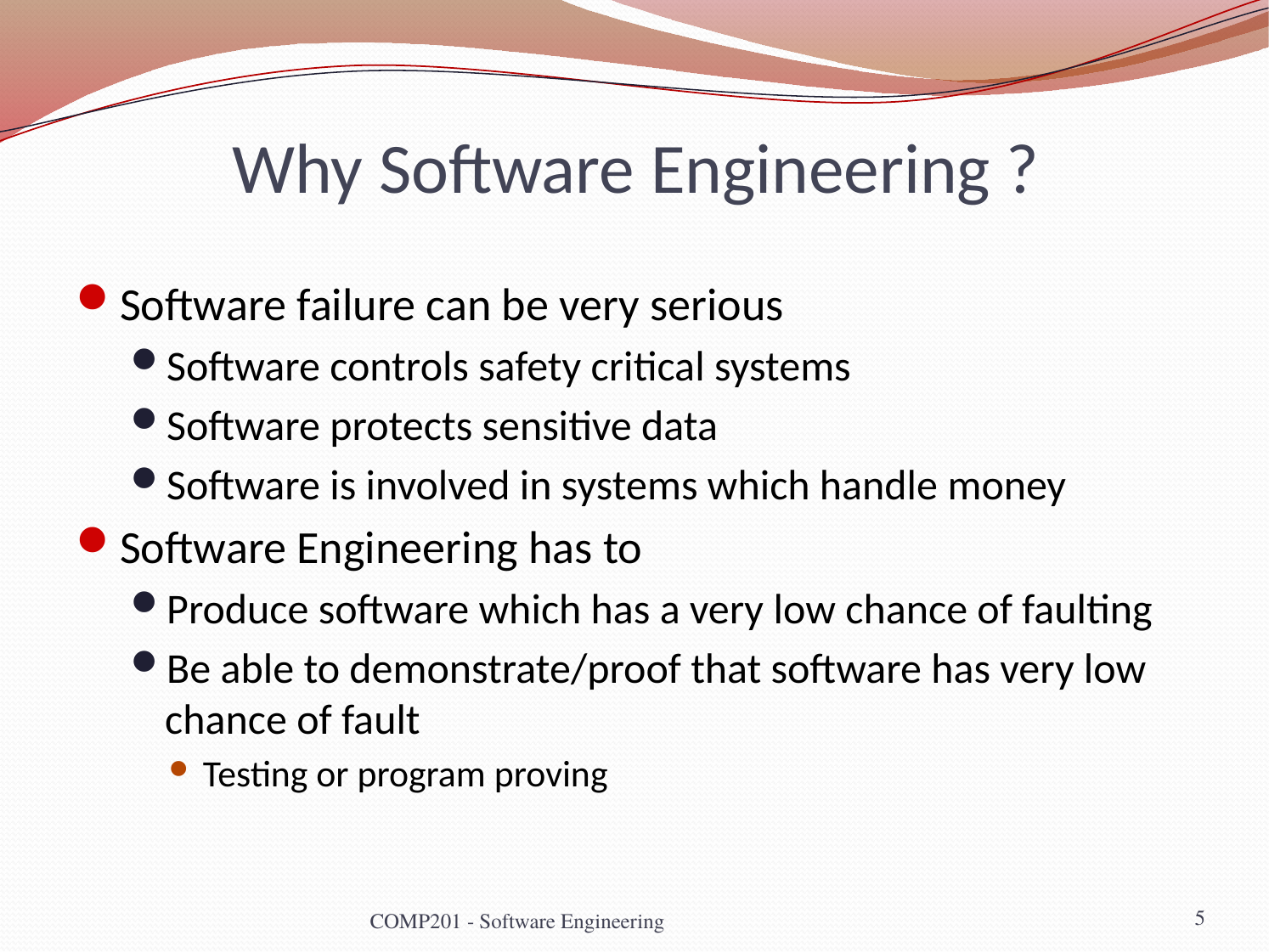

# Why Software Engineering ?
Software failure can be very serious
Software controls safety critical systems
Software protects sensitive data
Software is involved in systems which handle money
Software Engineering has to
Produce software which has a very low chance of faulting
Be able to demonstrate/proof that software has very low chance of fault
Testing or program proving

COMP201 - Software Engineering
5